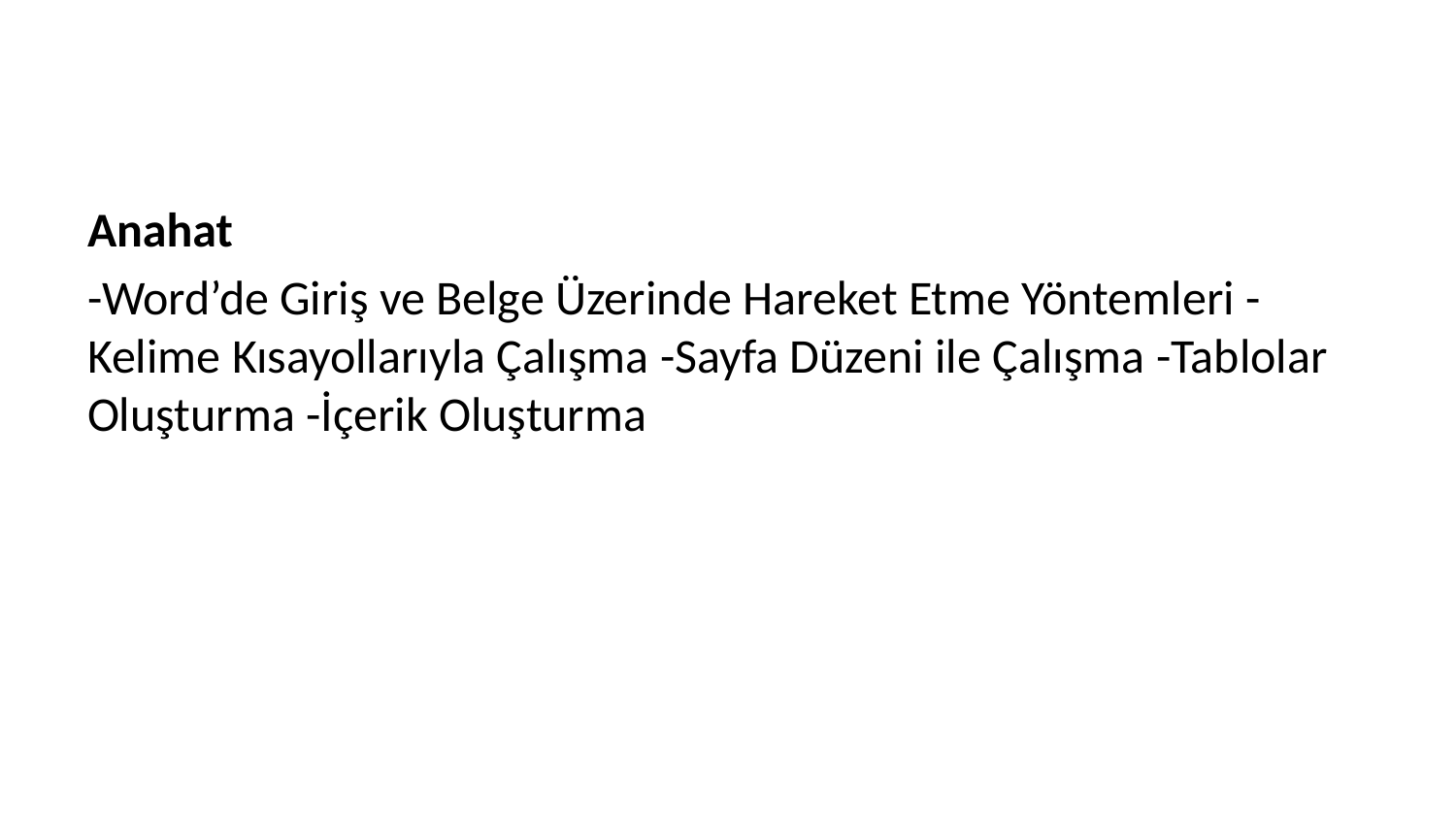

Anahat
-Word’de Giriş ve Belge Üzerinde Hareket Etme Yöntemleri -Kelime Kısayollarıyla Çalışma -Sayfa Düzeni ile Çalışma -Tablolar Oluşturma -İçerik Oluşturma